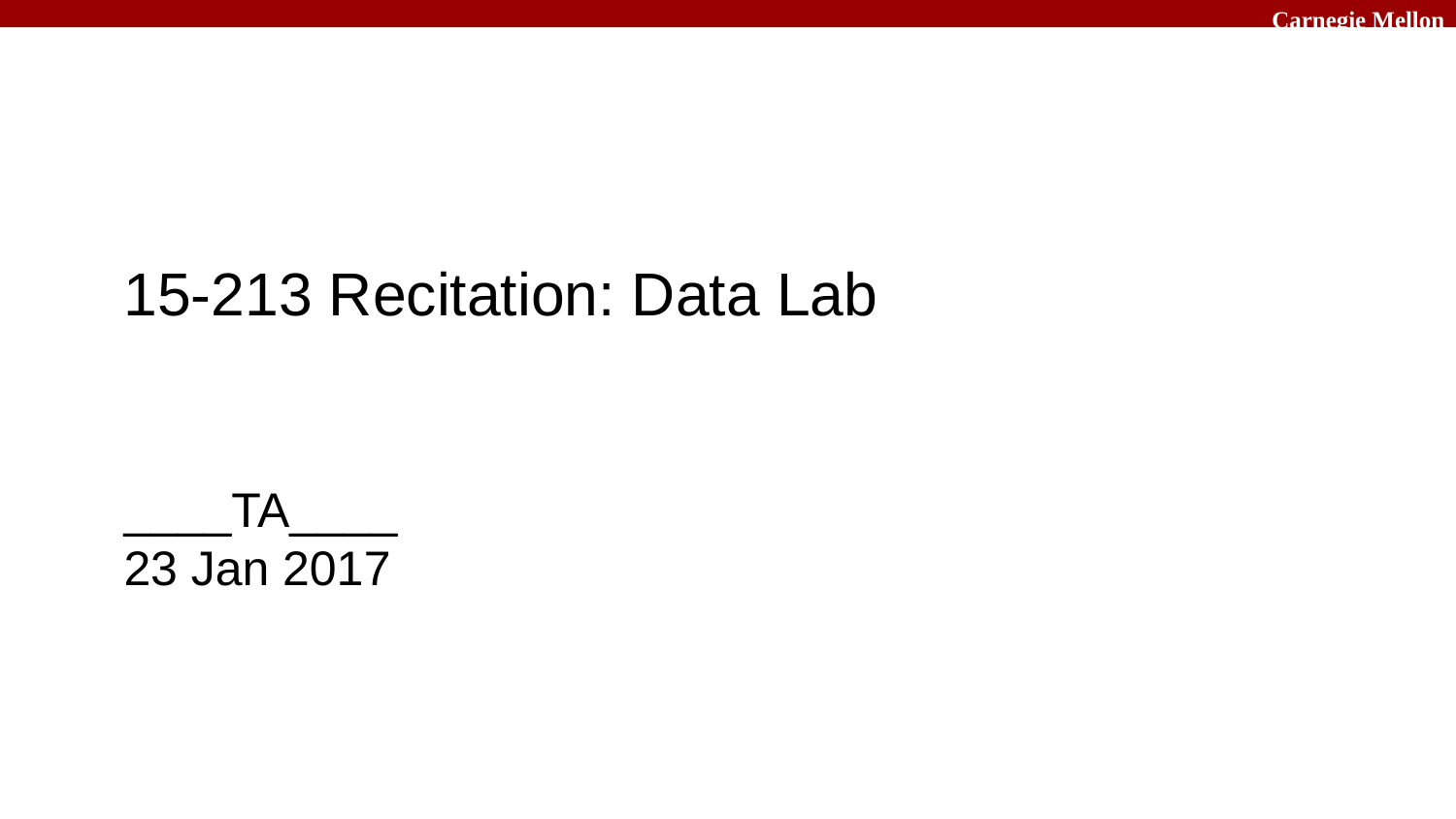

# 15-213 Recitation: Data Lab
____TA____
23 Jan 2017